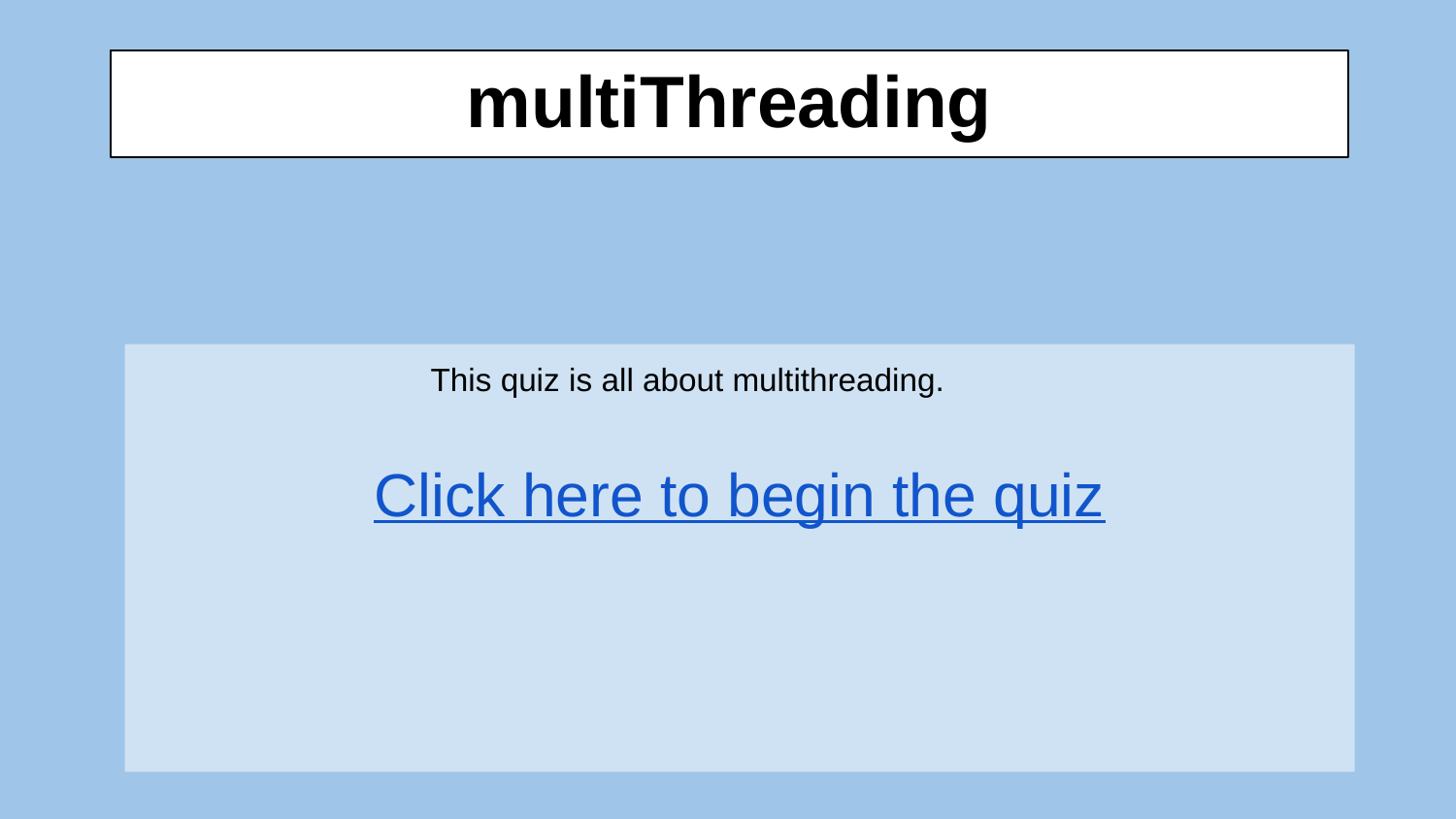

# multiThreading

		This quiz is all about multithreading.

Click here to begin the quiz